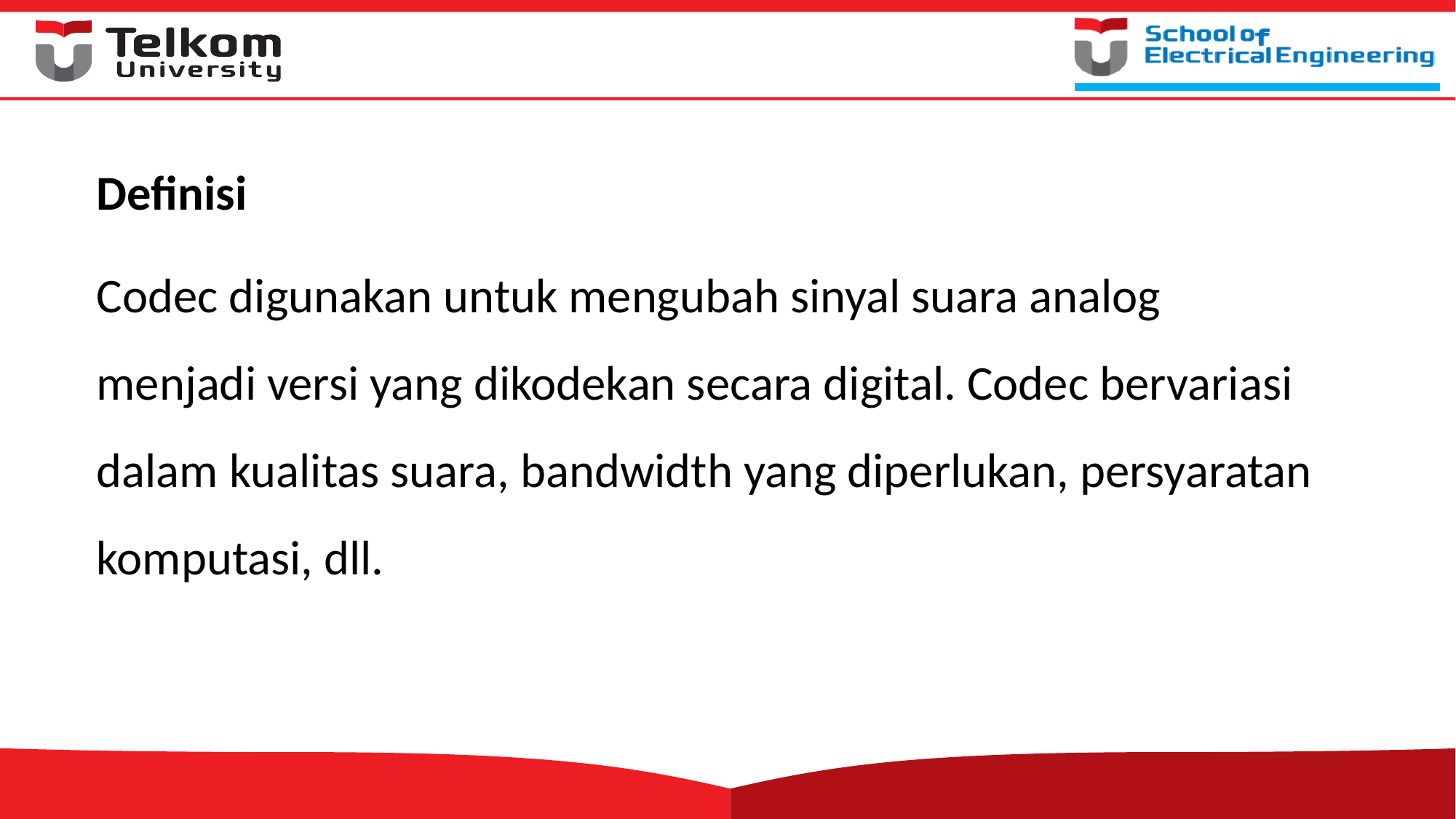

Definisi
Codec digunakan untuk mengubah sinyal suara analog menjadi versi yang dikodekan secara digital. Codec bervariasi dalam kualitas suara, bandwidth yang diperlukan, persyaratan komputasi, dll.